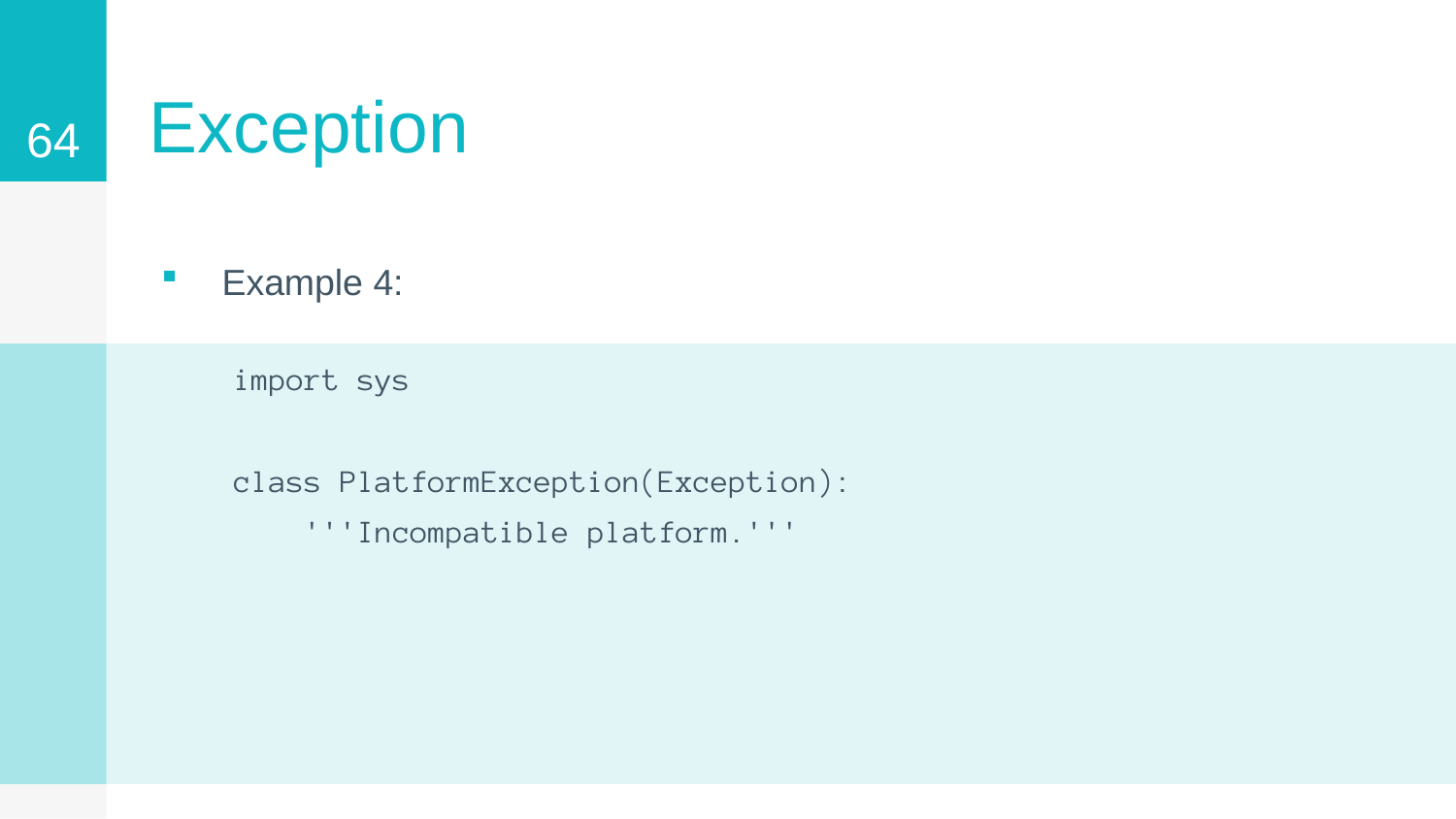

64
# Exception
Example 4:
import sys

class PlatformException(Exception):
    '''Incompatible platform.'''